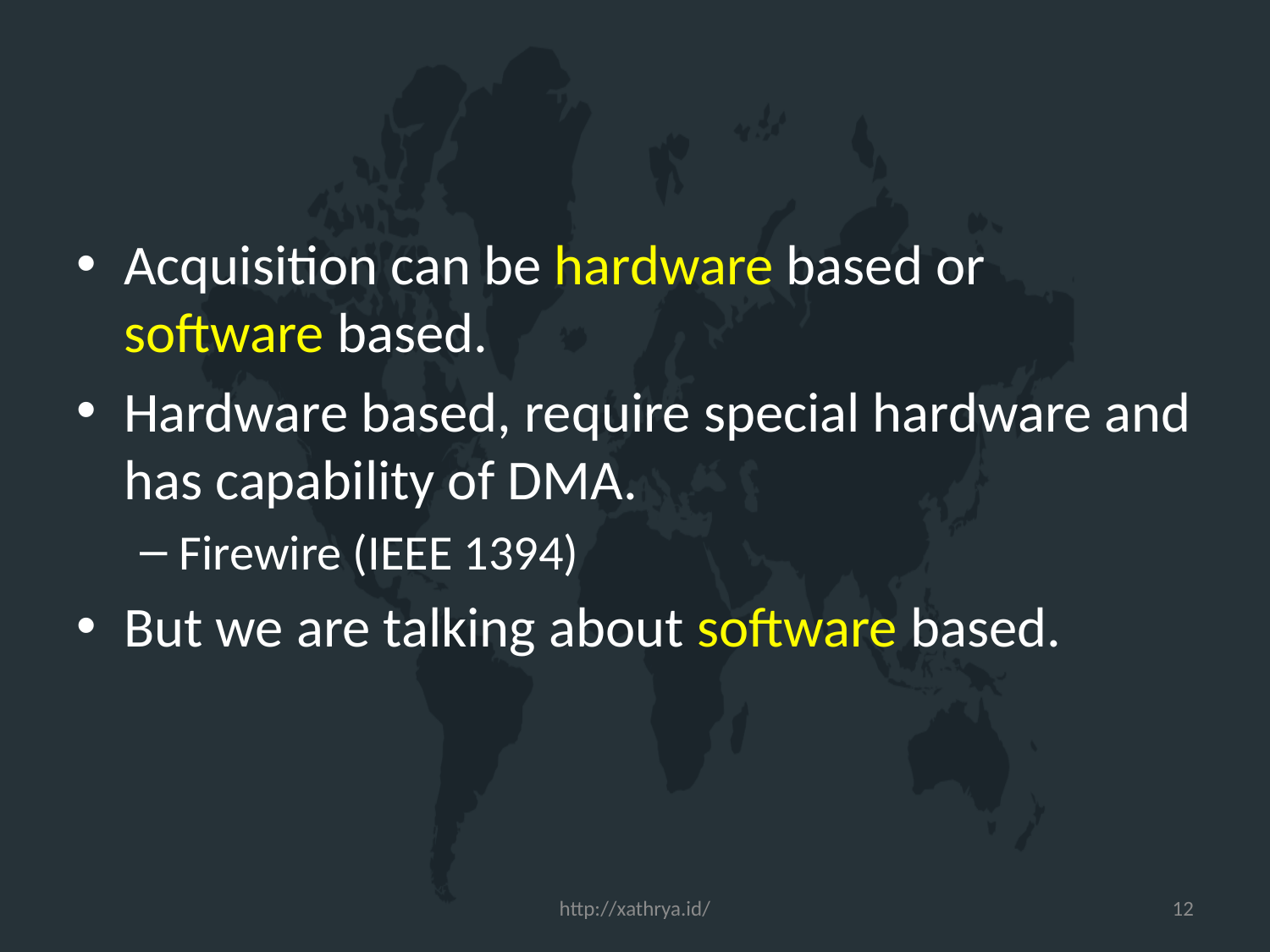

#
Acquisition can be hardware based or software based.
Hardware based, require special hardware and has capability of DMA.
Firewire (IEEE 1394)
But we are talking about software based.
http://xathrya.id/
12